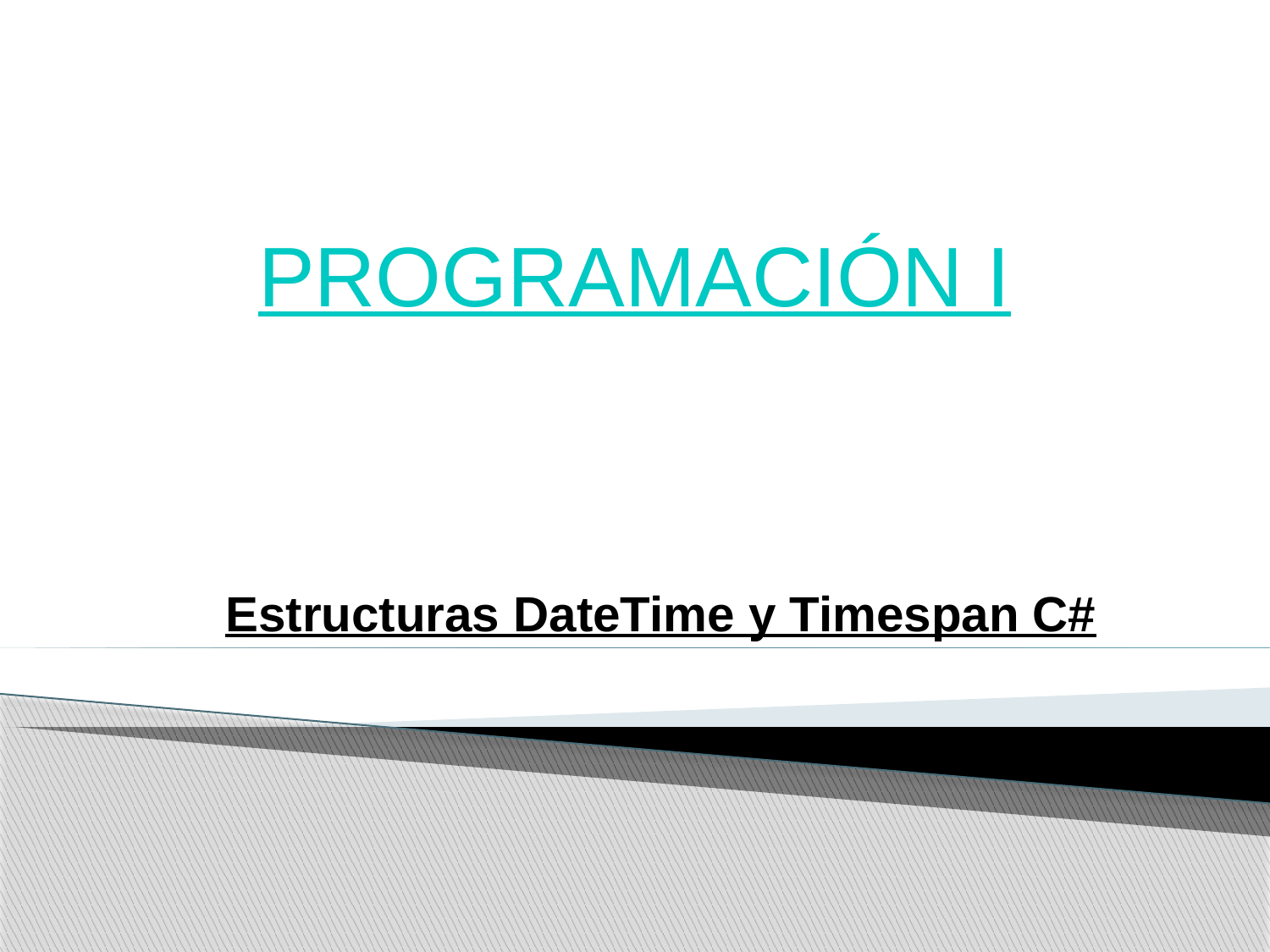

# Programación I
Estructuras DateTime y Timespan C#